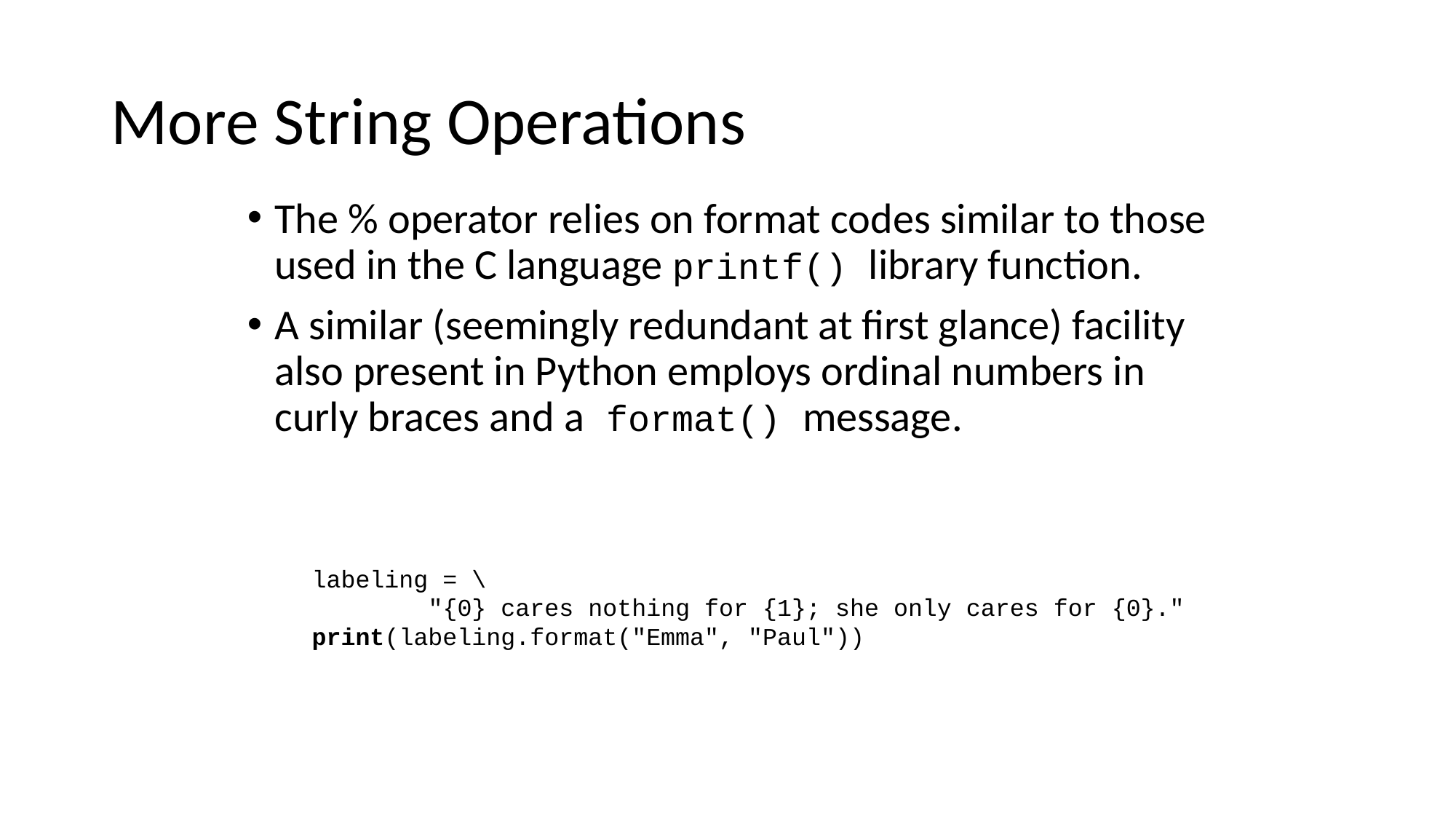

# More String Operations
The % operator relies on format codes similar to those used in the C language printf() library function.
A similar (seemingly redundant at first glance) facility also present in Python employs ordinal numbers in curly braces and a format() message.
labeling = \
        "{0} cares nothing for {1}; she only cares for {0}."
print(labeling.format("Emma", "Paul"))